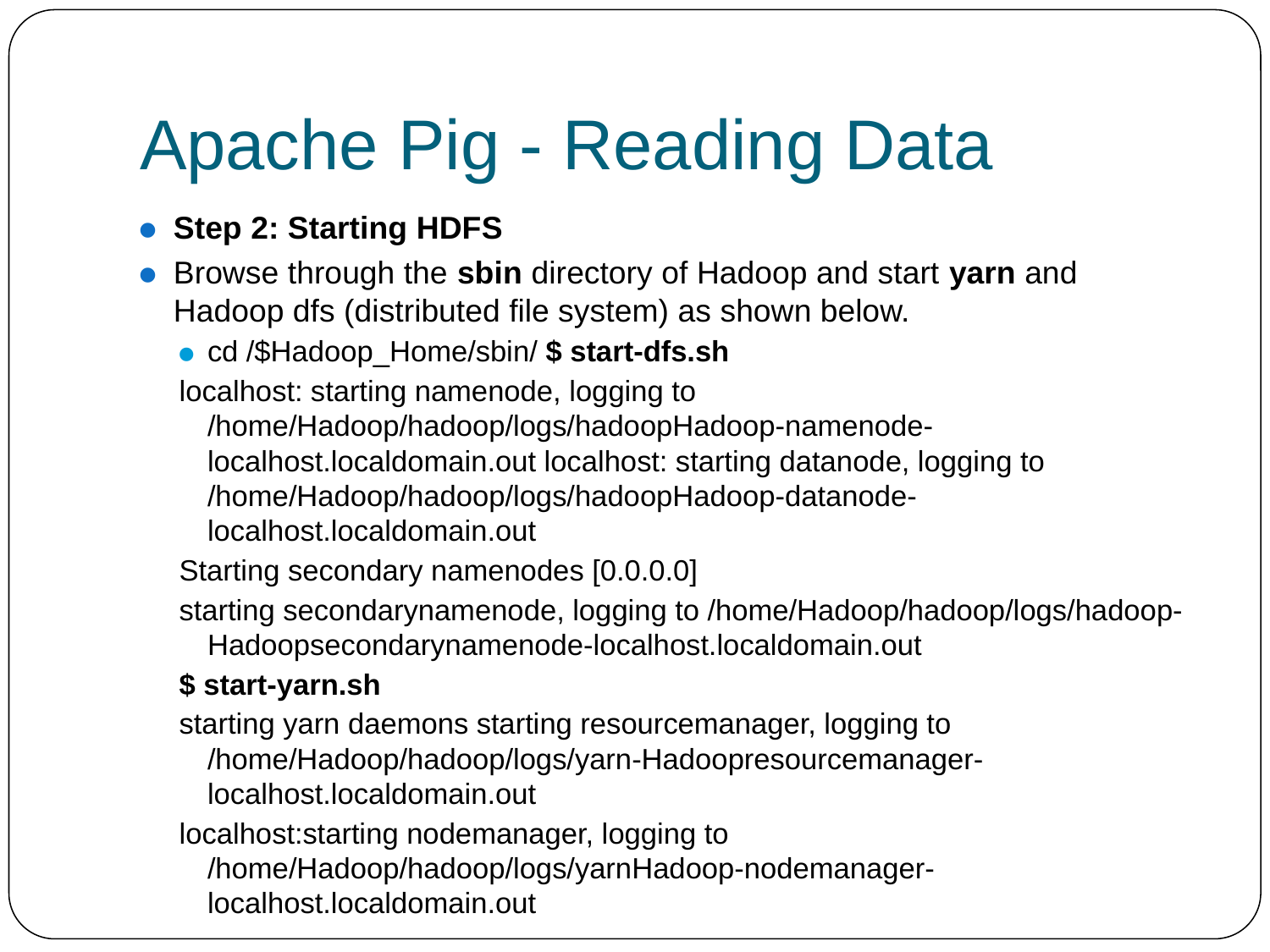

# Apache Pig - Reading Data
Step 2: Starting HDFS
Browse through the sbin directory of Hadoop and start yarn and Hadoop dfs (distributed file system) as shown below.
cd /$Hadoop_Home/sbin/ $ start-dfs.sh
localhost: starting namenode, logging to /home/Hadoop/hadoop/logs/hadoopHadoop-namenode-localhost.localdomain.out localhost: starting datanode, logging to /home/Hadoop/hadoop/logs/hadoopHadoop-datanode-localhost.localdomain.out
Starting secondary namenodes [0.0.0.0]
starting secondarynamenode, logging to /home/Hadoop/hadoop/logs/hadoop-Hadoopsecondarynamenode-localhost.localdomain.out
$ start-yarn.sh
starting yarn daemons starting resourcemanager, logging to /home/Hadoop/hadoop/logs/yarn-Hadoopresourcemanager-localhost.localdomain.out
localhost:starting nodemanager, logging to /home/Hadoop/hadoop/logs/yarnHadoop-nodemanager-localhost.localdomain.out